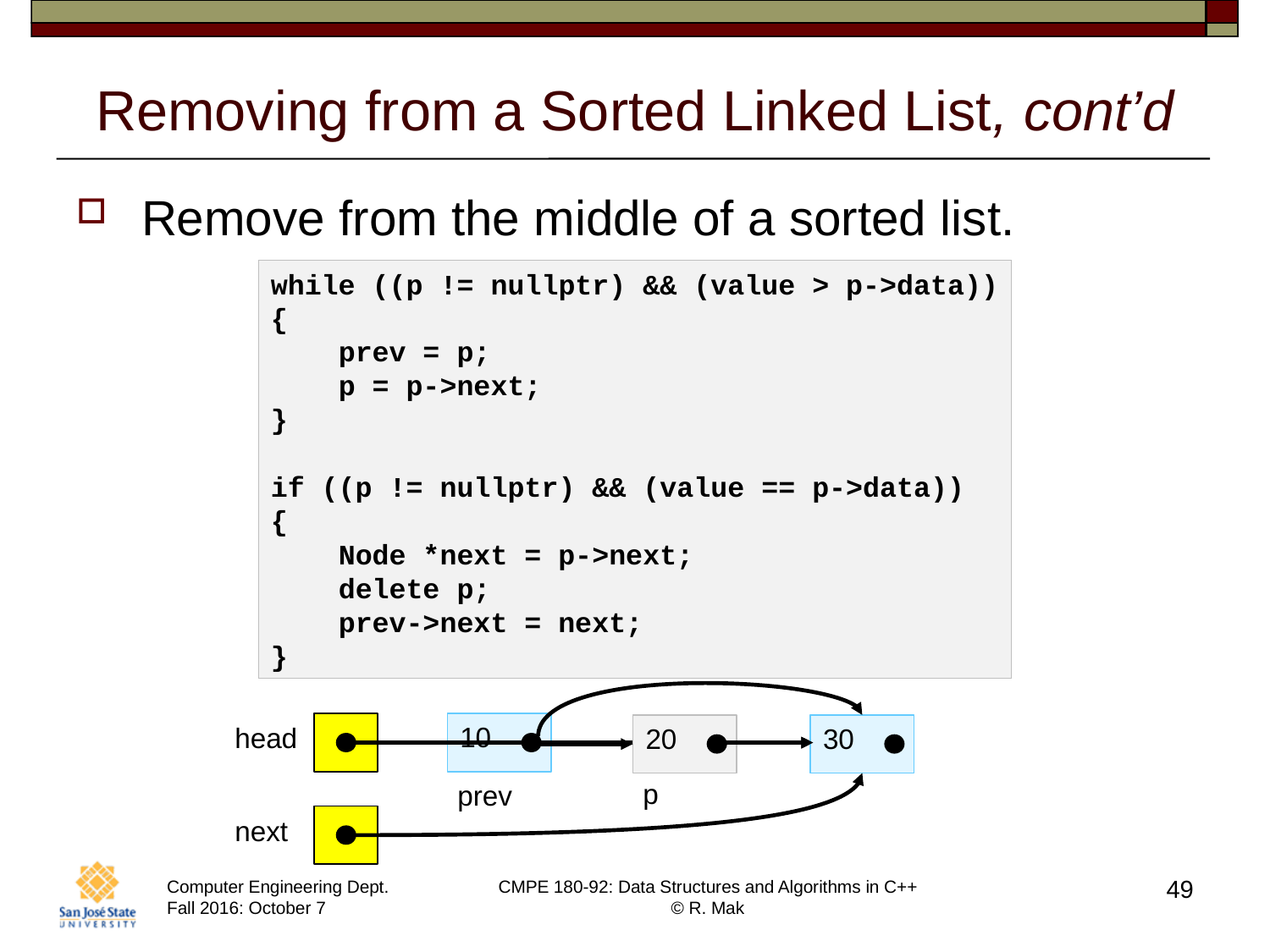

# Removing from a Sorted Linked List, cont’d
Remove from the middle of a sorted list.
while ((p != nullptr) && (value > p->data))
{
    prev = p;
    p = p->next;
}

if ((p != nullptr) && (value == p->data))
{
    Node *next = p->next;
    delete p;
    prev->next = next;
}

10

head
20

30

p
prev

next
49